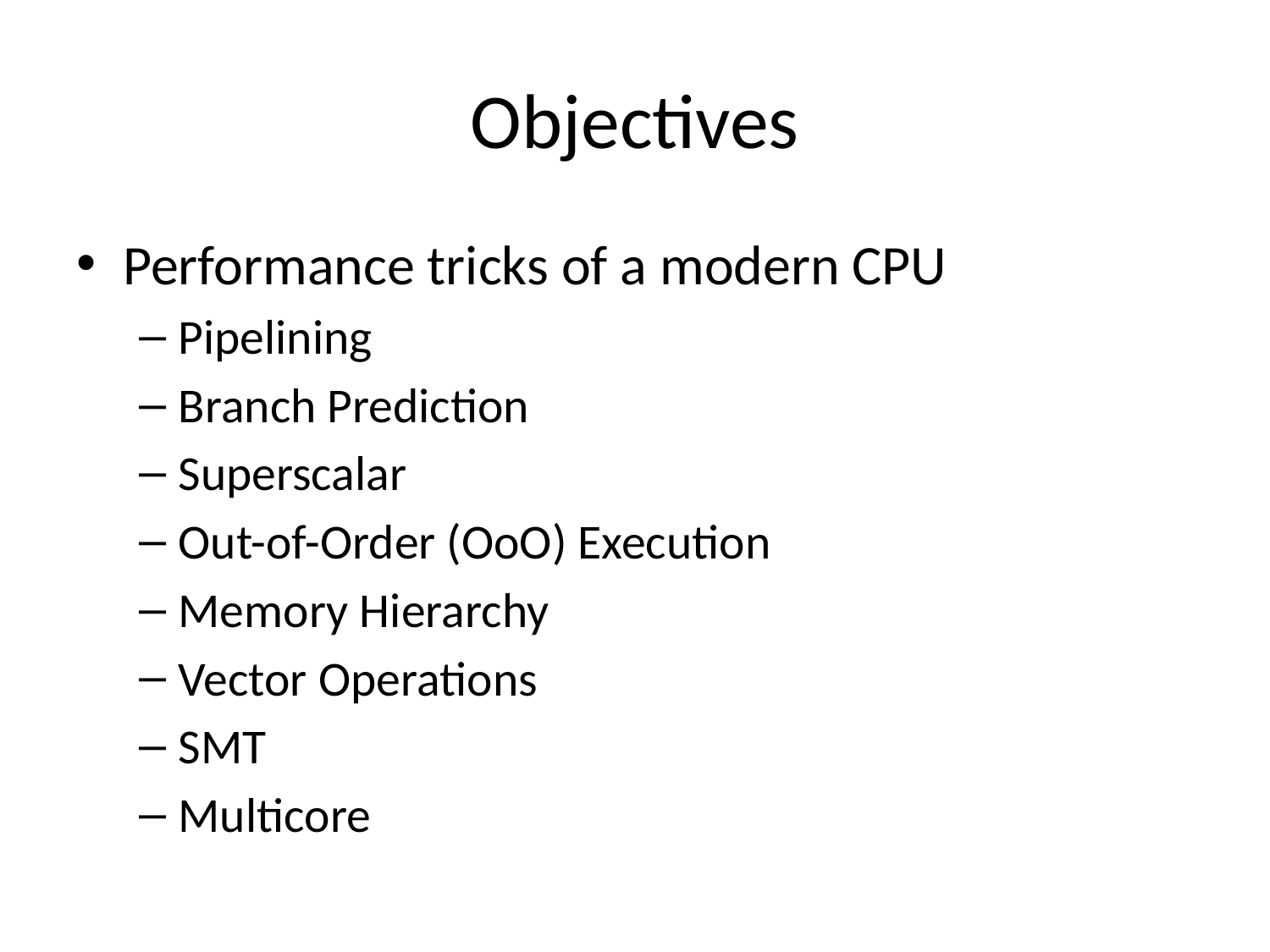

# Objectives
Performance tricks of a modern CPU
Pipelining
Branch Prediction
Superscalar
Out-of-Order (OoO) Execution
Memory Hierarchy
Vector Operations
SMT
Multicore